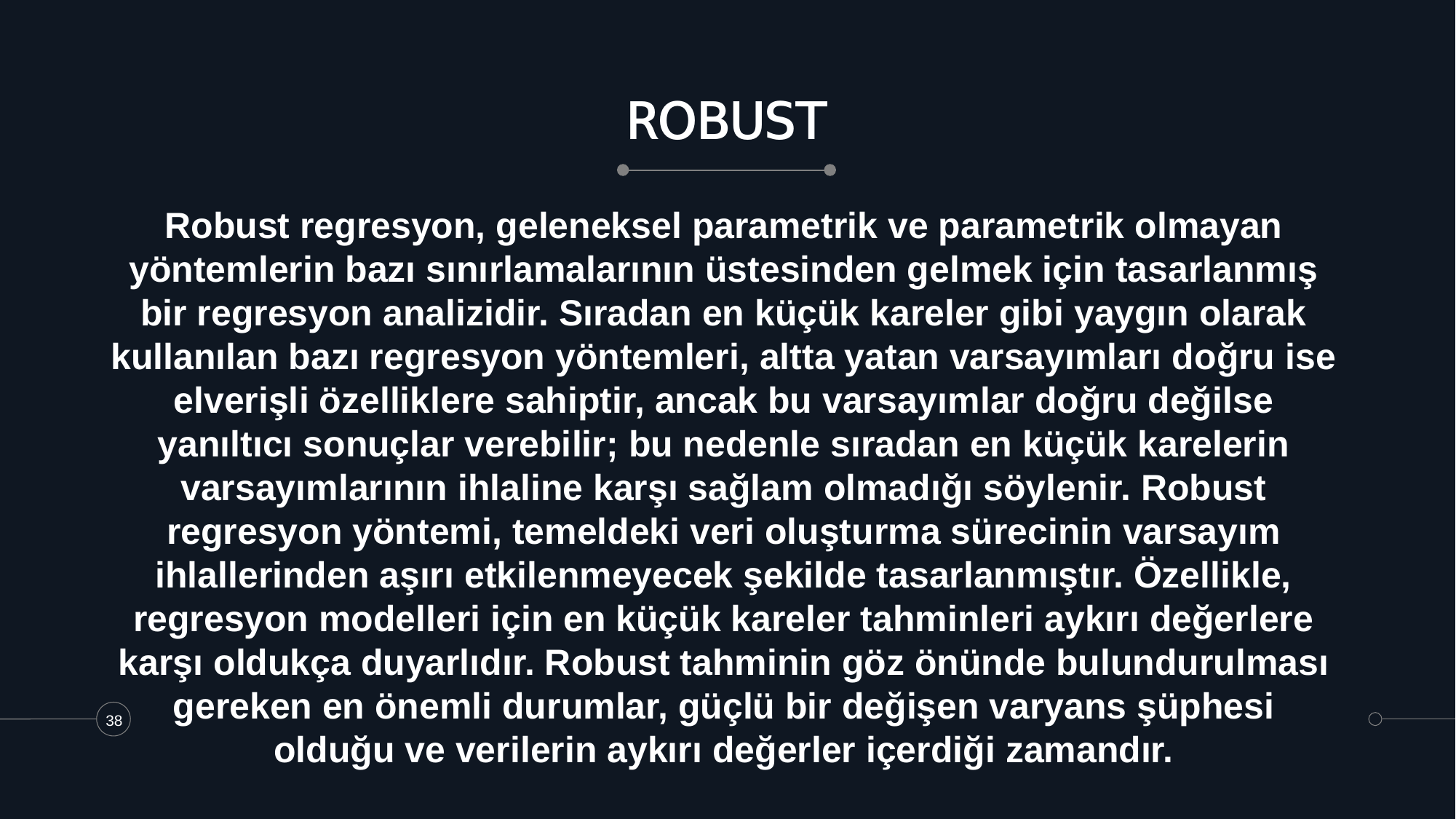

# ROBUST
Robust regresyon, geleneksel parametrik ve parametrik olmayan yöntemlerin bazı sınırlamalarının üstesinden gelmek için tasarlanmış bir regresyon analizidir. Sıradan en küçük kareler gibi yaygın olarak kullanılan bazı regresyon yöntemleri, altta yatan varsayımları doğru ise elverişli özelliklere sahiptir, ancak bu varsayımlar doğru değilse yanıltıcı sonuçlar verebilir; bu nedenle sıradan en küçük karelerin varsayımlarının ihlaline karşı sağlam olmadığı söylenir. Robust regresyon yöntemi, temeldeki veri oluşturma sürecinin varsayım ihlallerinden aşırı etkilenmeyecek şekilde tasarlanmıştır. Özellikle, regresyon modelleri için en küçük kareler tahminleri aykırı değerlere karşı oldukça duyarlıdır. Robust tahminin göz önünde bulundurulması gereken en önemli durumlar, güçlü bir değişen varyans şüphesi olduğu ve verilerin aykırı değerler içerdiği zamandır.
38